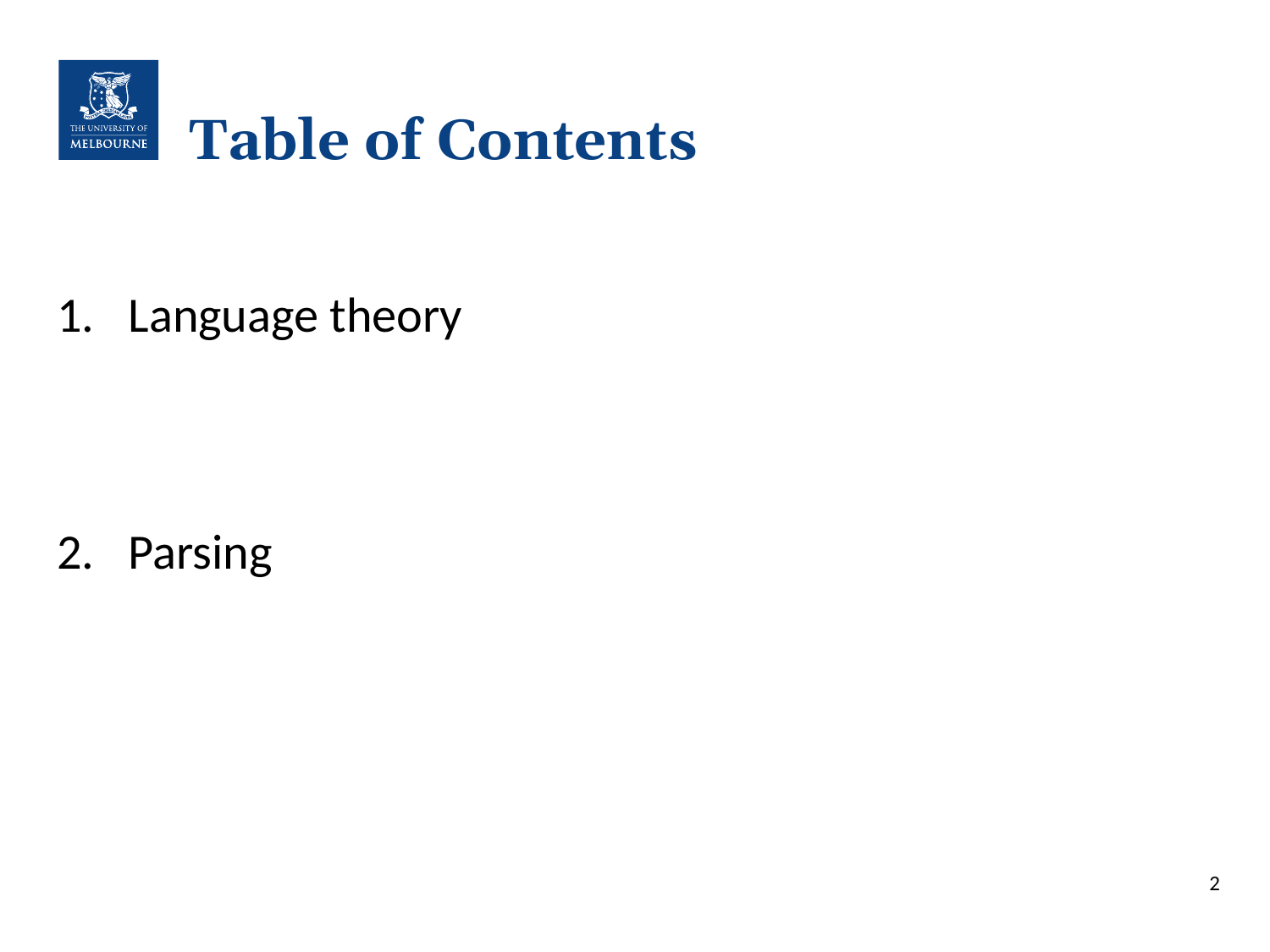

# Table of Contents
Language theory

Parsing
2